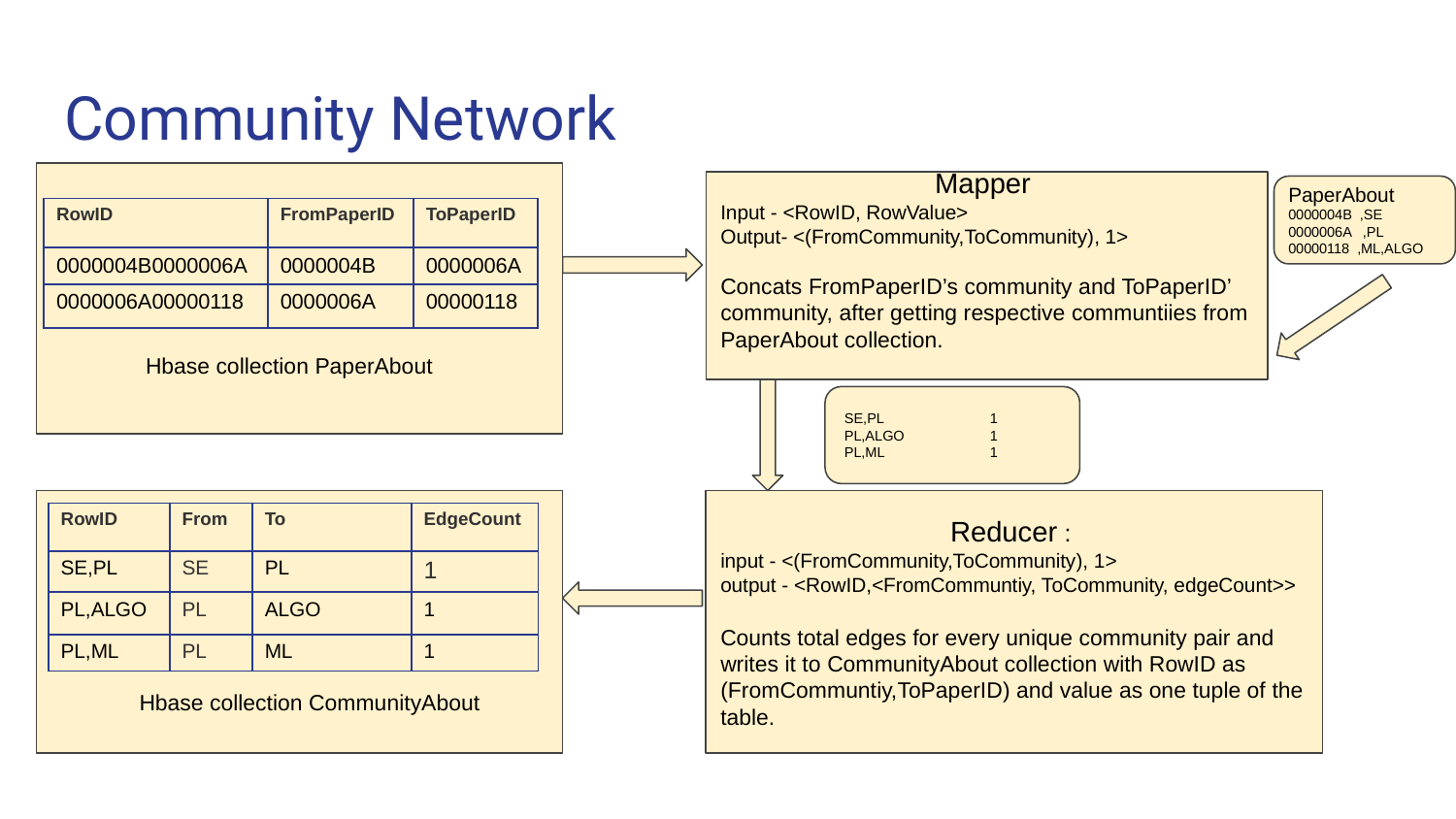

# Community Network

               Hbase collection PaperAbout
Mapper
Input - <RowID, RowValue>
Output- <(FromCommunity,ToCommunity), 1>

Concats FromPaperID’s community and ToPaperID’ community, after getting respective communtiies from PaperAbout collection.

PaperAbout
0000004B  ,SE
0000006A   ,PL
00000118  ,ML,ALGO

| RowID | FromPaperID | ToPaperID |
| --- | --- | --- |
| 0000004B0000006A | 0000004B | 0000006A |
| 0000006A00000118 | 0000006A | 00000118 |

SE,PL	1
PL,ALGO	1
PL,ML	1

              Hbase collection CommunityAbout
Reducer :
input - <(FromCommunity,ToCommunity), 1>
output - <RowID,<FromCommuntiy, ToCommunity, edgeCount>>

Counts total edges for every unique community pair and writes it to CommunityAbout collection with RowID as (FromCommuntiy,ToPaperID) and value as one tuple of the table.
| RowID | From | To | EdgeCount |
| --- | --- | --- | --- |
| SE,PL | SE | PL | 1 |
| PL,ALGO | PL | ALGO | 1 |
| PL,ML | PL | ML | 1 |